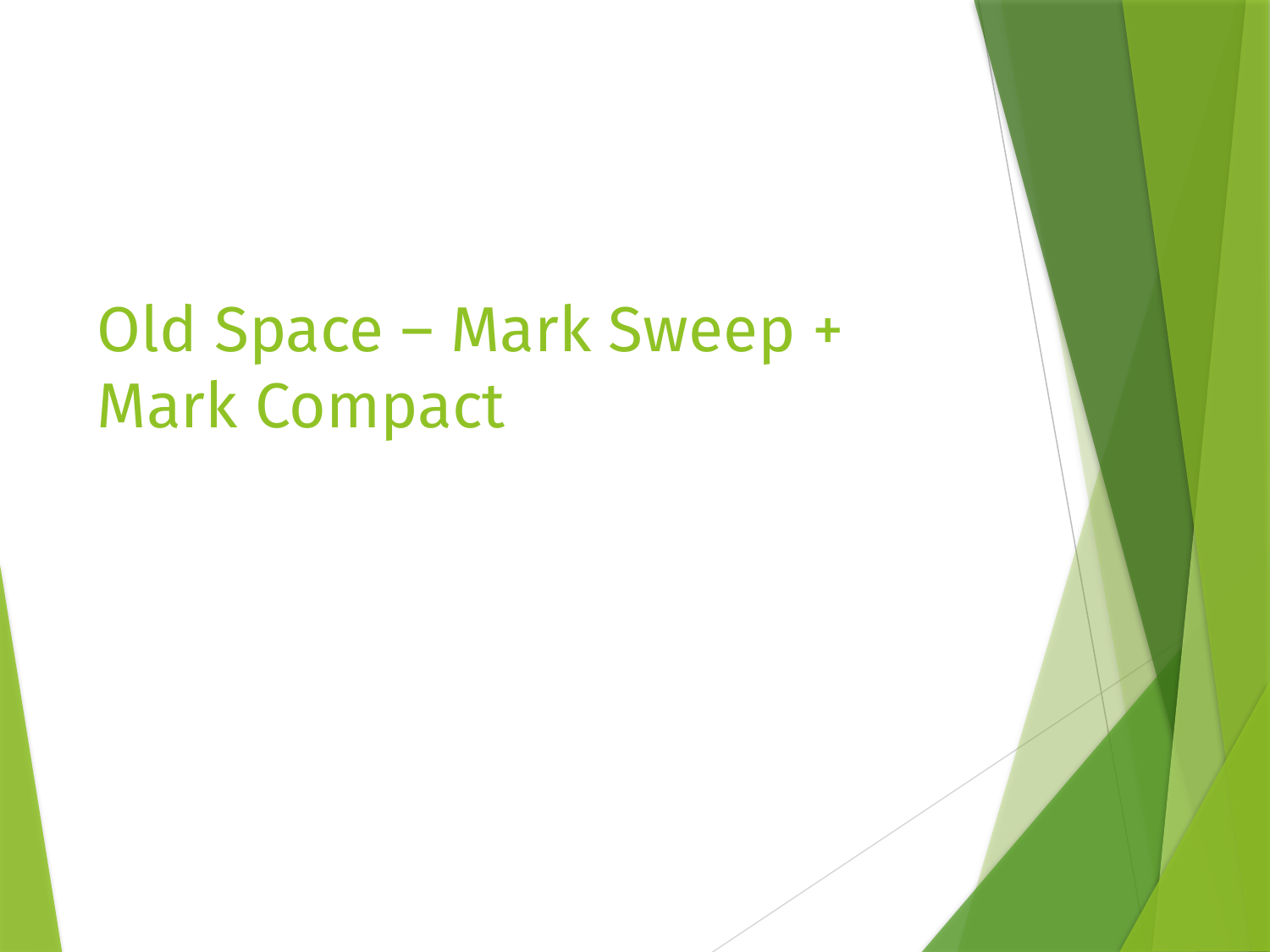

# Old Space – Mark Sweep + Mark Compact